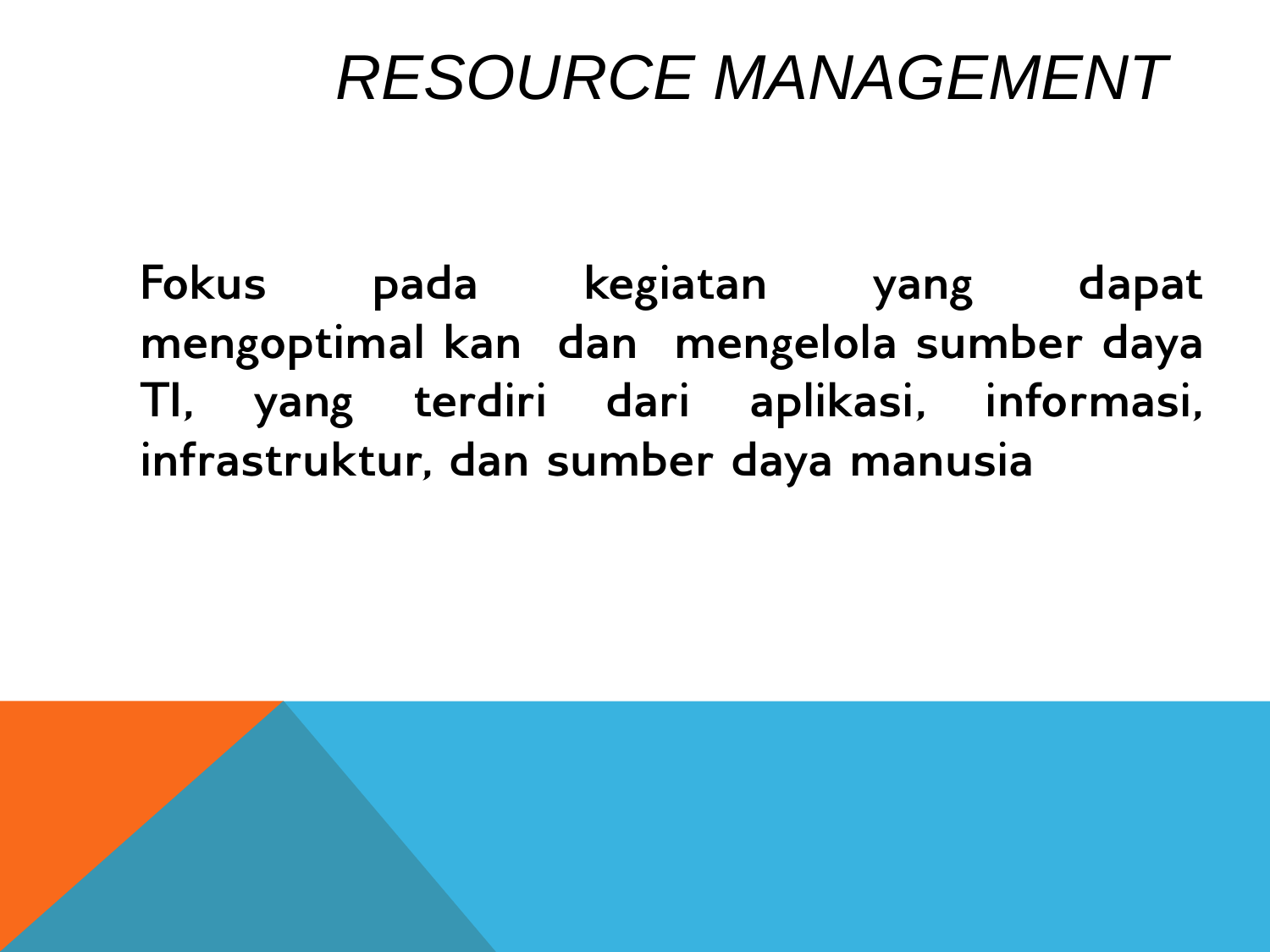

# Resource management
Fokus  pada  kegiatan  yang  dapat mengoptimal kan  dan  mengelola sumber daya TI, yang terdiri dari aplikasi, informasi, infrastruktur, dan sumber daya manusia